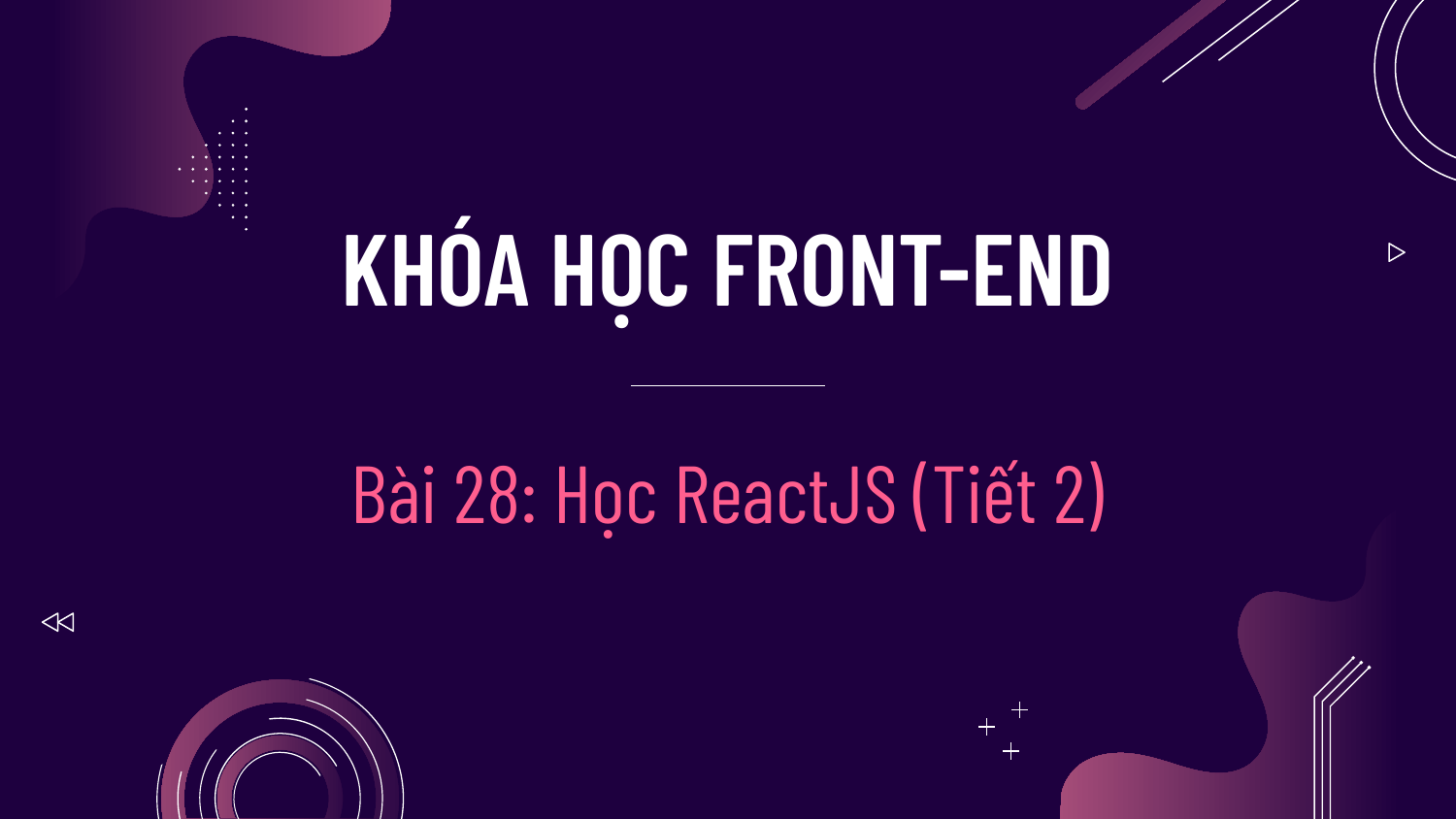

# KHÓA HỌC FRONT-END Bài 28: Học ReactJS (Tiết 2)